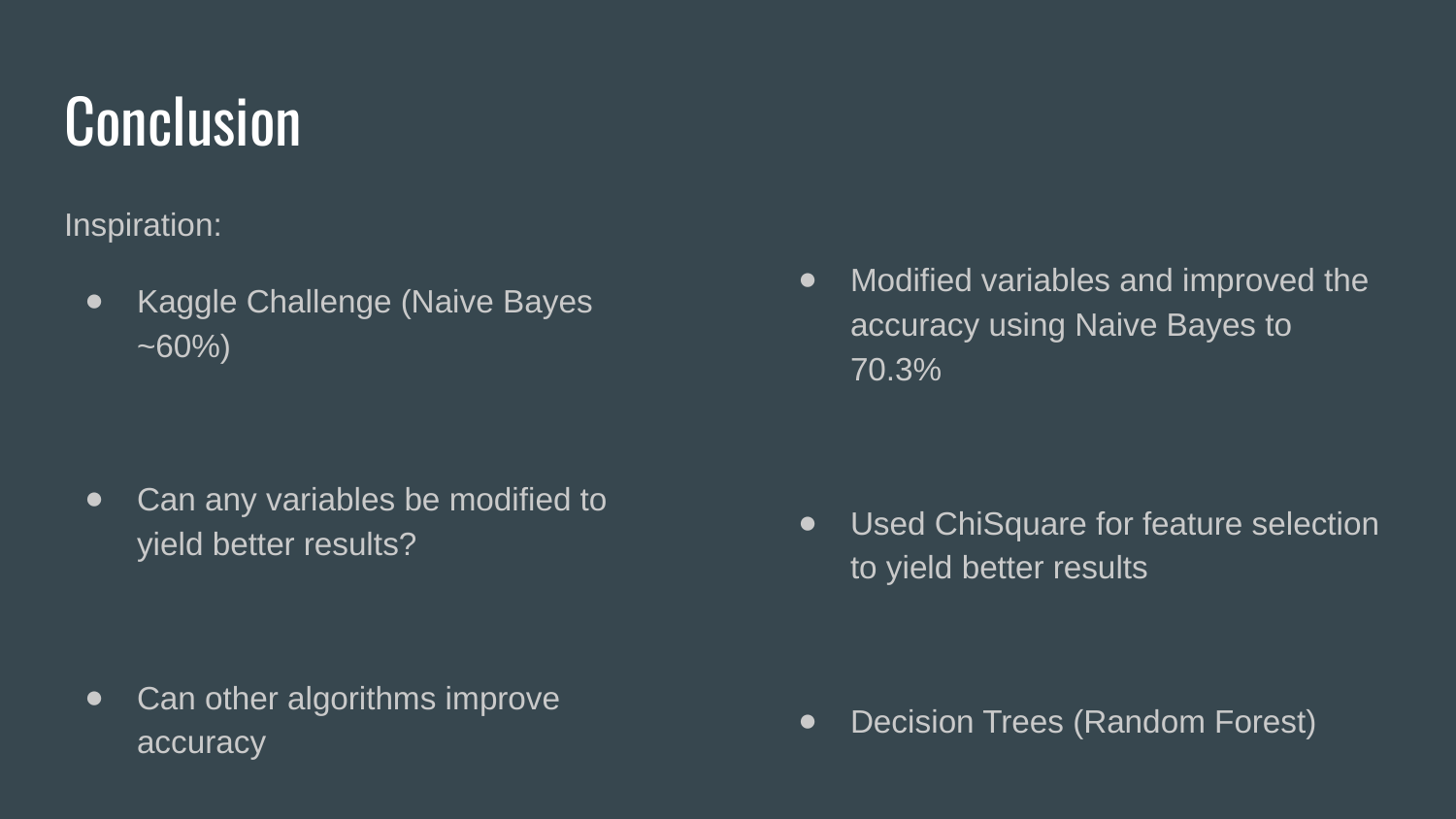

# Conclusion
Inspiration:
Kaggle Challenge (Naive Bayes ~60%)

Can any variables be modified to yield better results?

Can other algorithms improve accuracy
Modified variables and improved the accuracy using Naive Bayes to 70.3%

Used ChiSquare for feature selection to yield better results

Decision Trees (Random Forest)